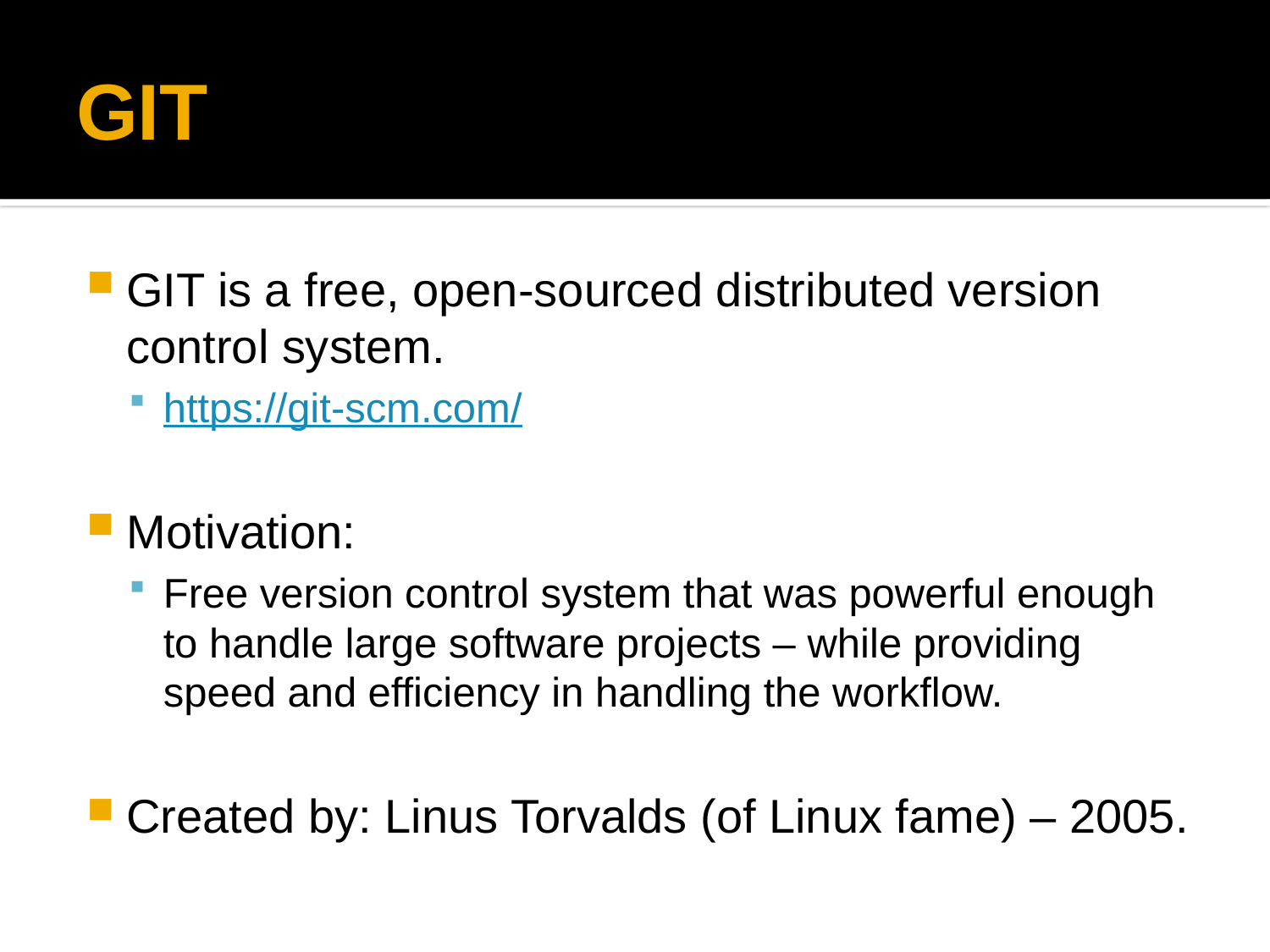

# GIT
GIT is a free, open-sourced distributed version control system.
https://git-scm.com/

Motivation:
Free version control system that was powerful enough to handle large software projects – while providing speed and efficiency in handling the workflow.

Created by: Linus Torvalds (of Linux fame) – 2005.